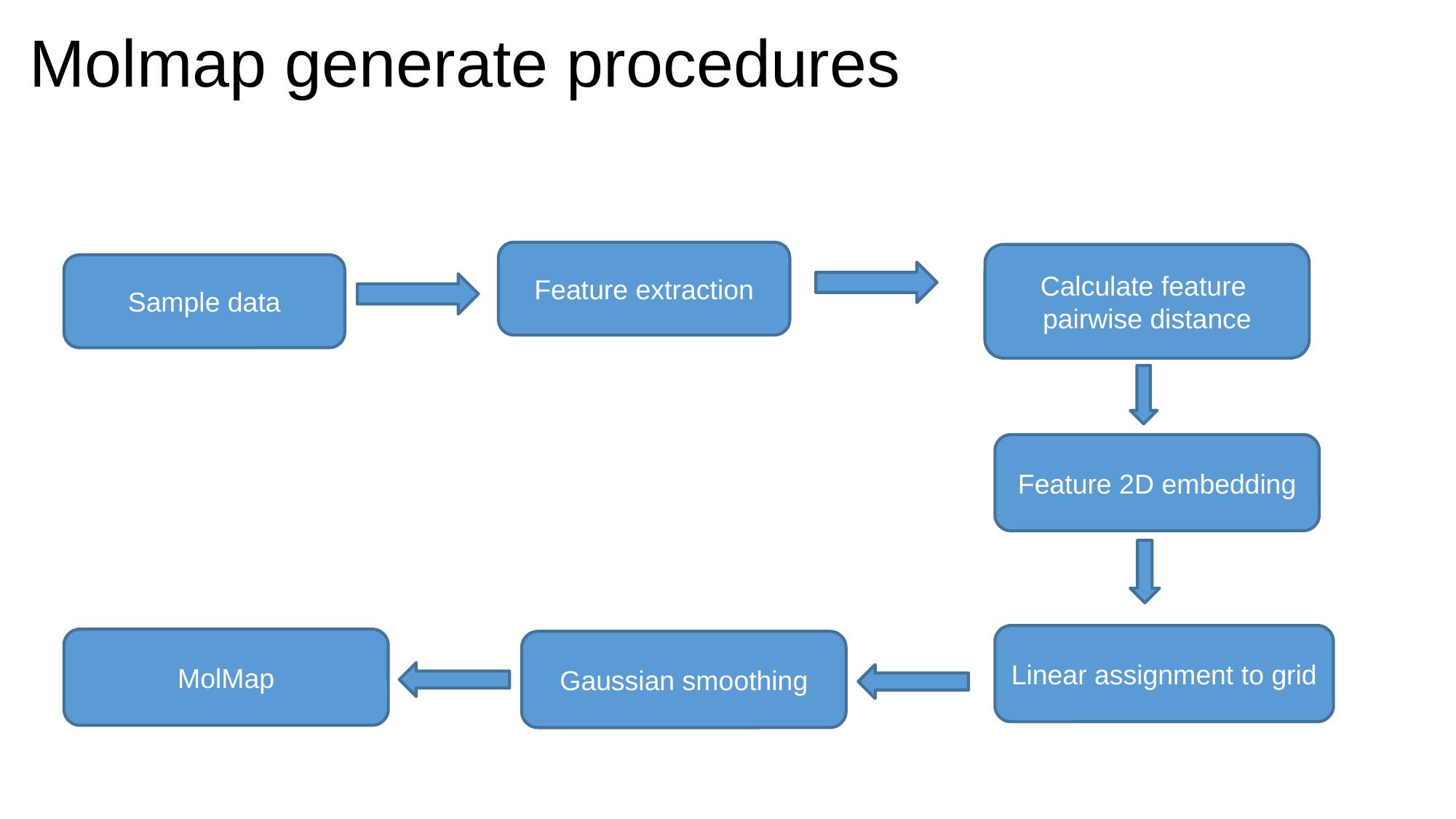

# Molmap generate procedures
Feature extraction
Calculate feature  pairwise distance
Sample data

Feature 2D embedding

Linear assignment to grid
MolMap
Gaussian smoothing